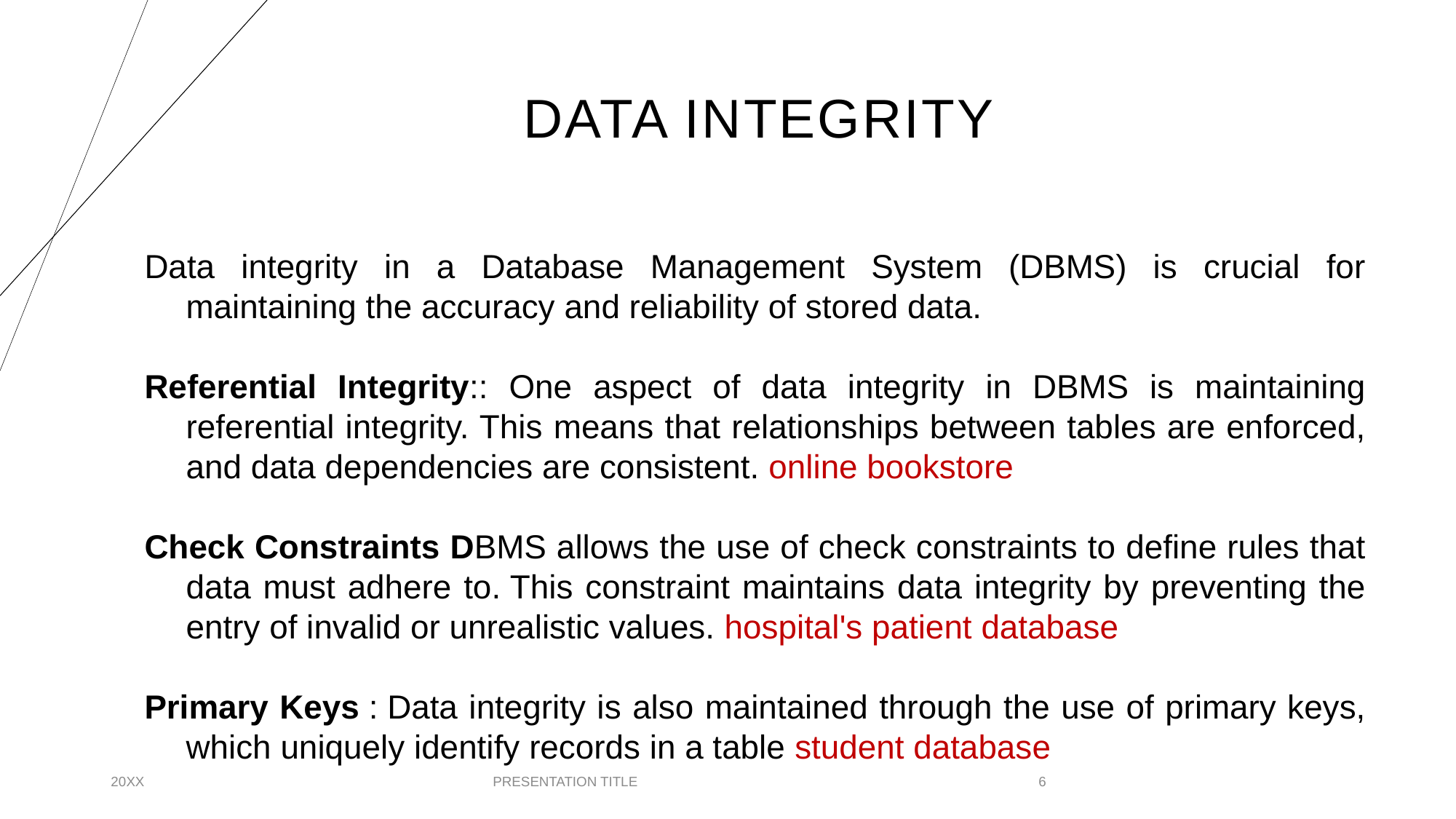

# DATA Integrity
Data integrity in a Database Management System (DBMS) is crucial for maintaining the accuracy and reliability of stored data.

Referential Integrity:: One aspect of data integrity in DBMS is maintaining referential integrity. This means that relationships between tables are enforced, and data dependencies are consistent. online bookstore

Check Constraints DBMS allows the use of check constraints to define rules that data must adhere to. This constraint maintains data integrity by preventing the entry of invalid or unrealistic values. hospital's patient database

Primary Keys : Data integrity is also maintained through the use of primary keys, which uniquely identify records in a table student database

20XX
PRESENTATION TITLE
6